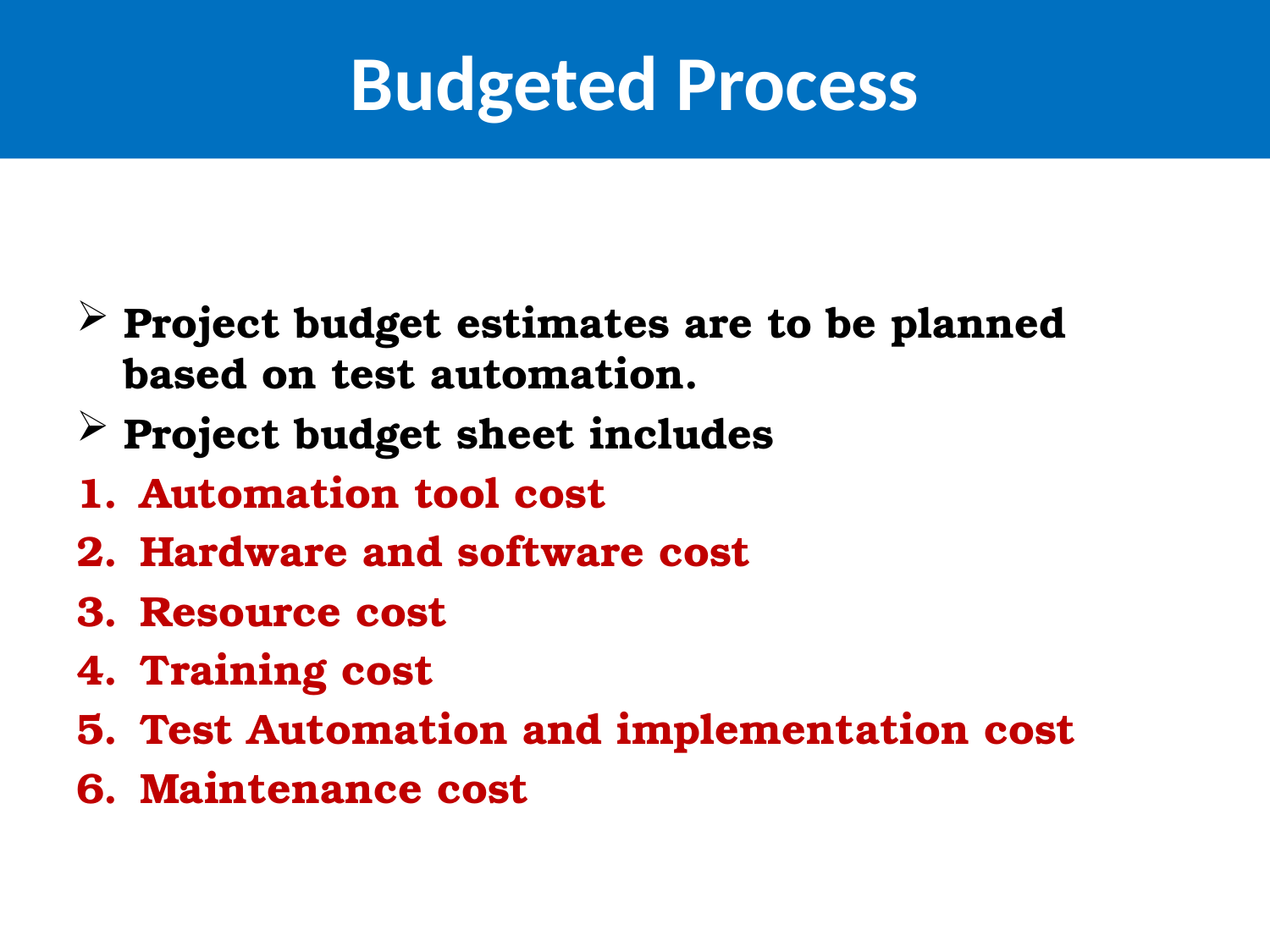

# Budgeted Process

Project budget estimates are to be planned based on test automation.
Project budget sheet includes
Automation tool cost
Hardware and software cost
Resource cost
Training cost
Test Automation and implementation cost
Maintenance cost